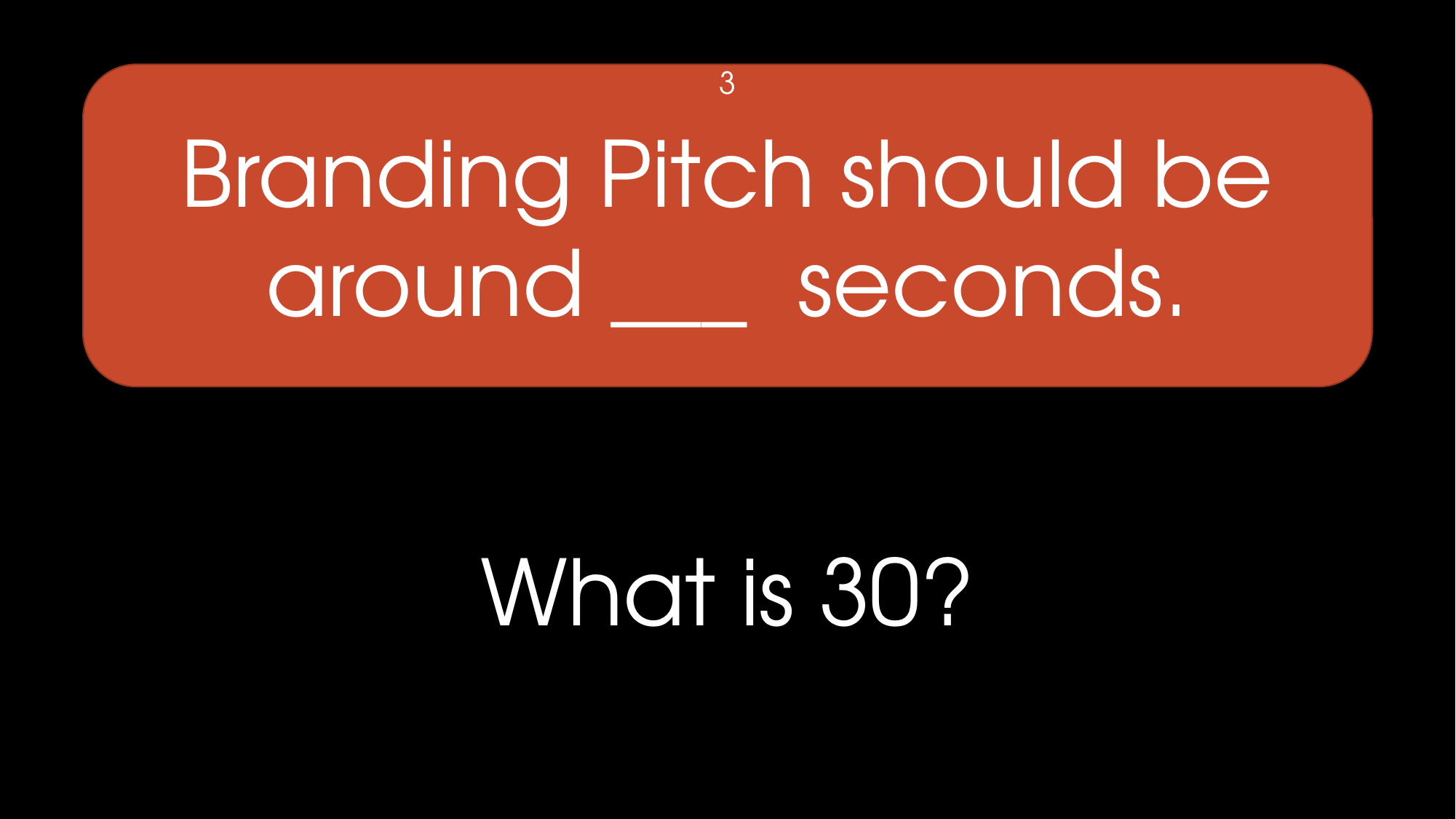

Branding Pitch should be around ___  seconds.
3
What is 30?